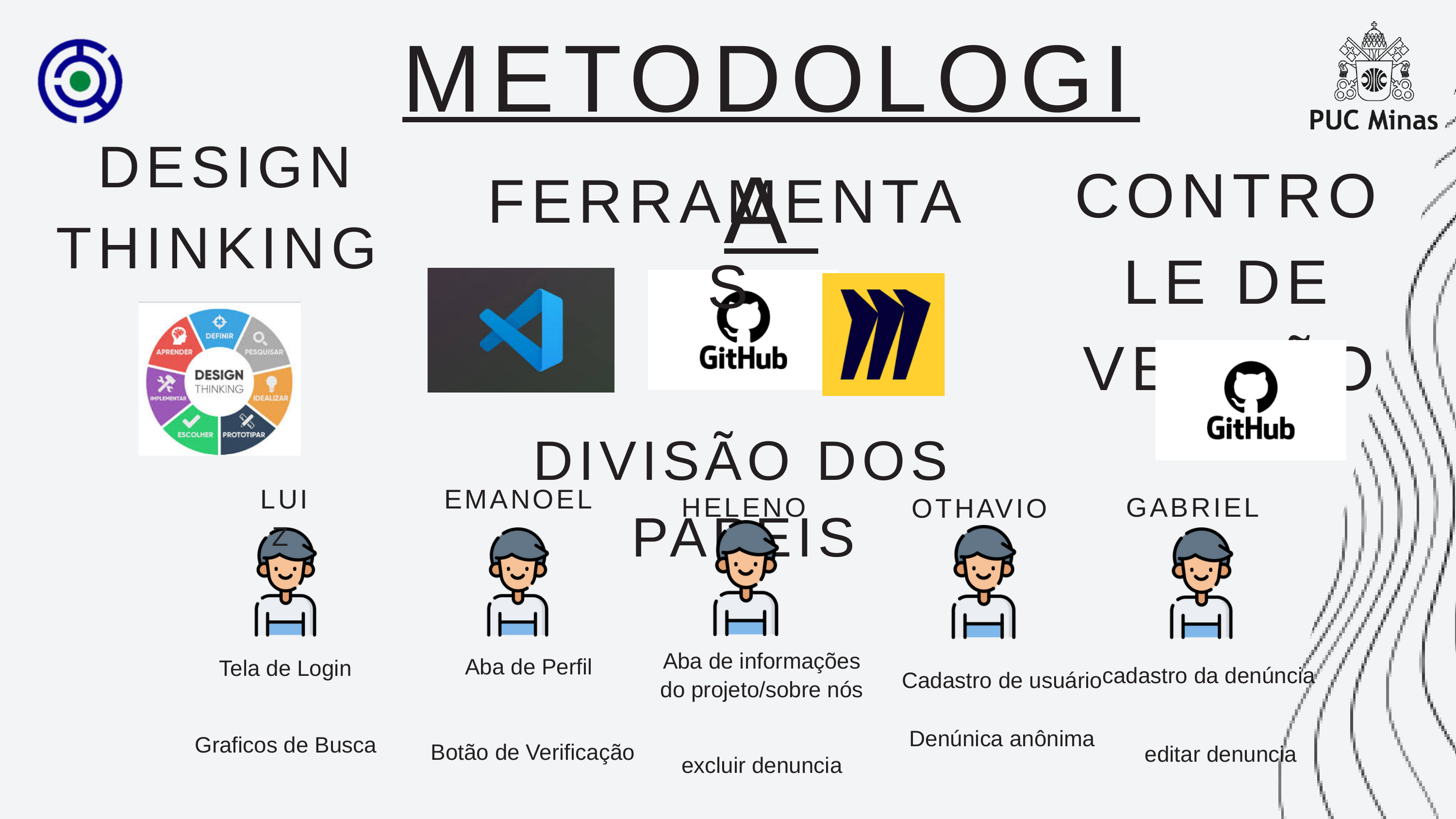

METODOLOGIA

DESIGN THINKING
CONTROLE DE VERSÃO
FERRAMENTAS

DIVISÃO DOS PAPEIS
LUIZ
EMANOEL
HELENO
GABRIEL
OTHAVIO

Aba de informações do projeto/sobre nós
Aba de Perfil
Tela de Login
cadastro da denúncia
Cadastro de usuário
Denúnica anônima
Graficos de Busca
Botão de Verificação
editar denuncia
excluir denuncia